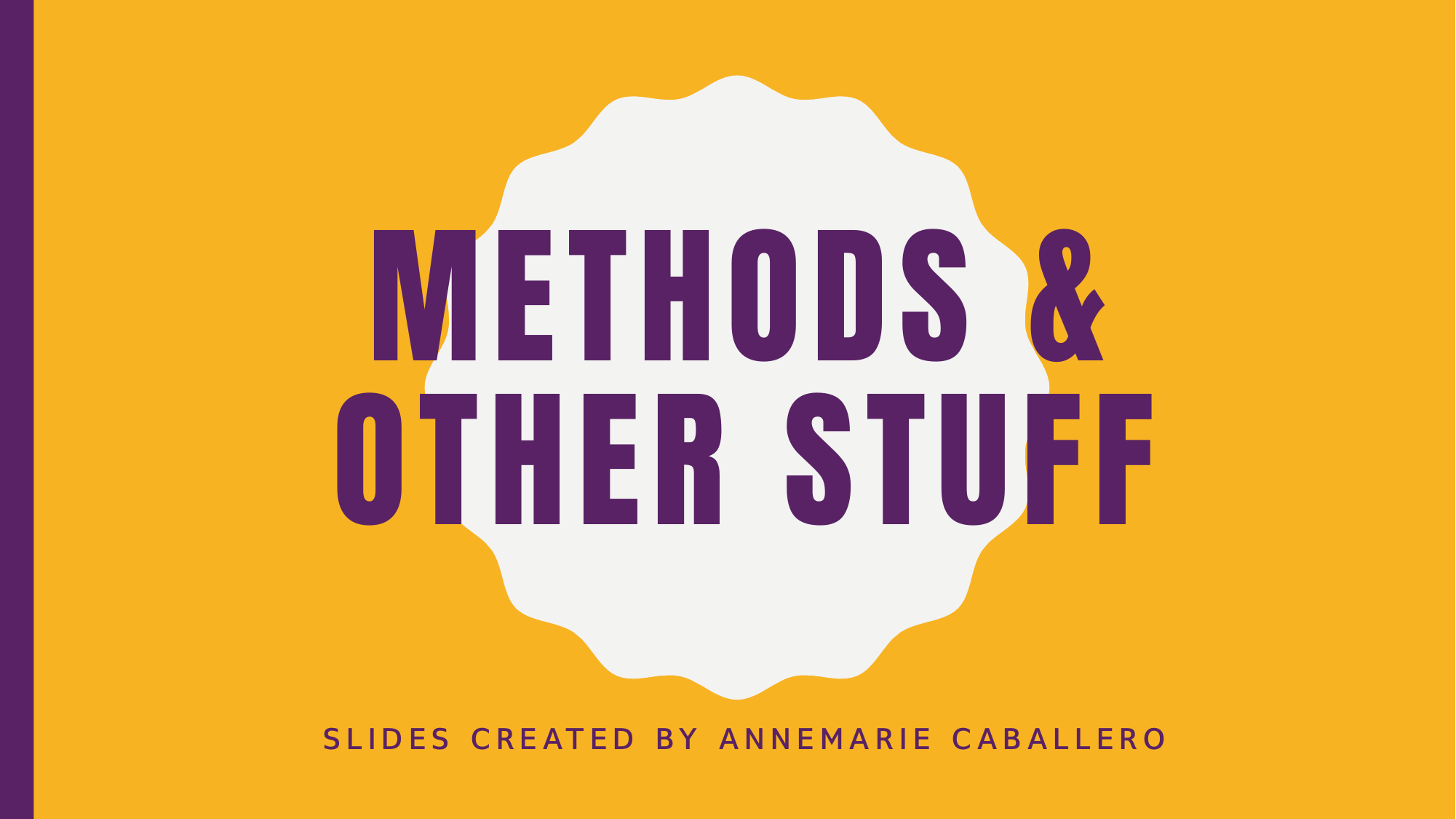

# Methods & Other Stuff
Slides created by annemarie caballero